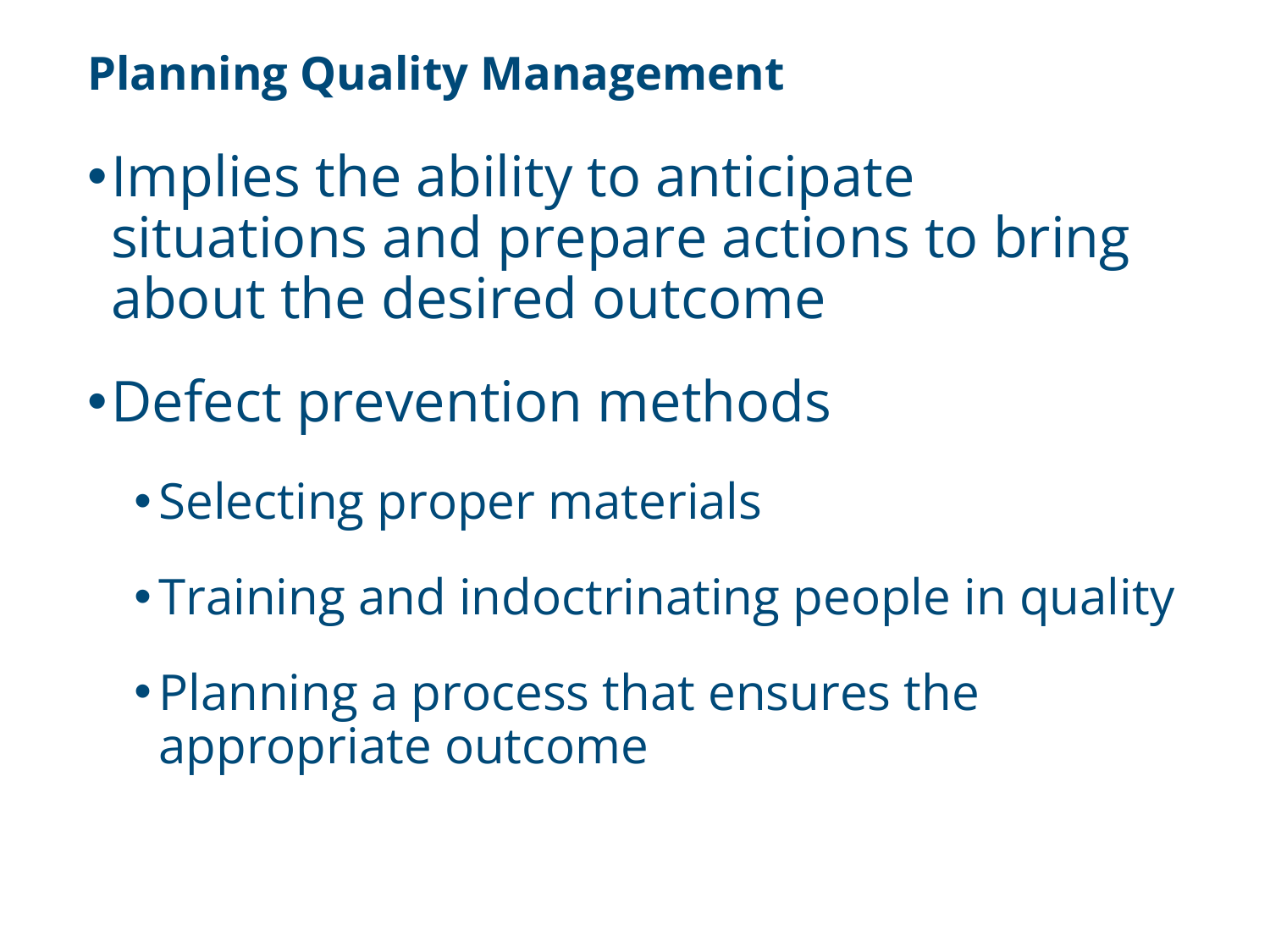

# Planning Quality Management
Implies the ability to anticipate situations and prepare actions to bring about the desired outcome
Defect prevention methods
Selecting proper materials
Training and indoctrinating people in quality
Planning a process that ensures the appropriate outcome